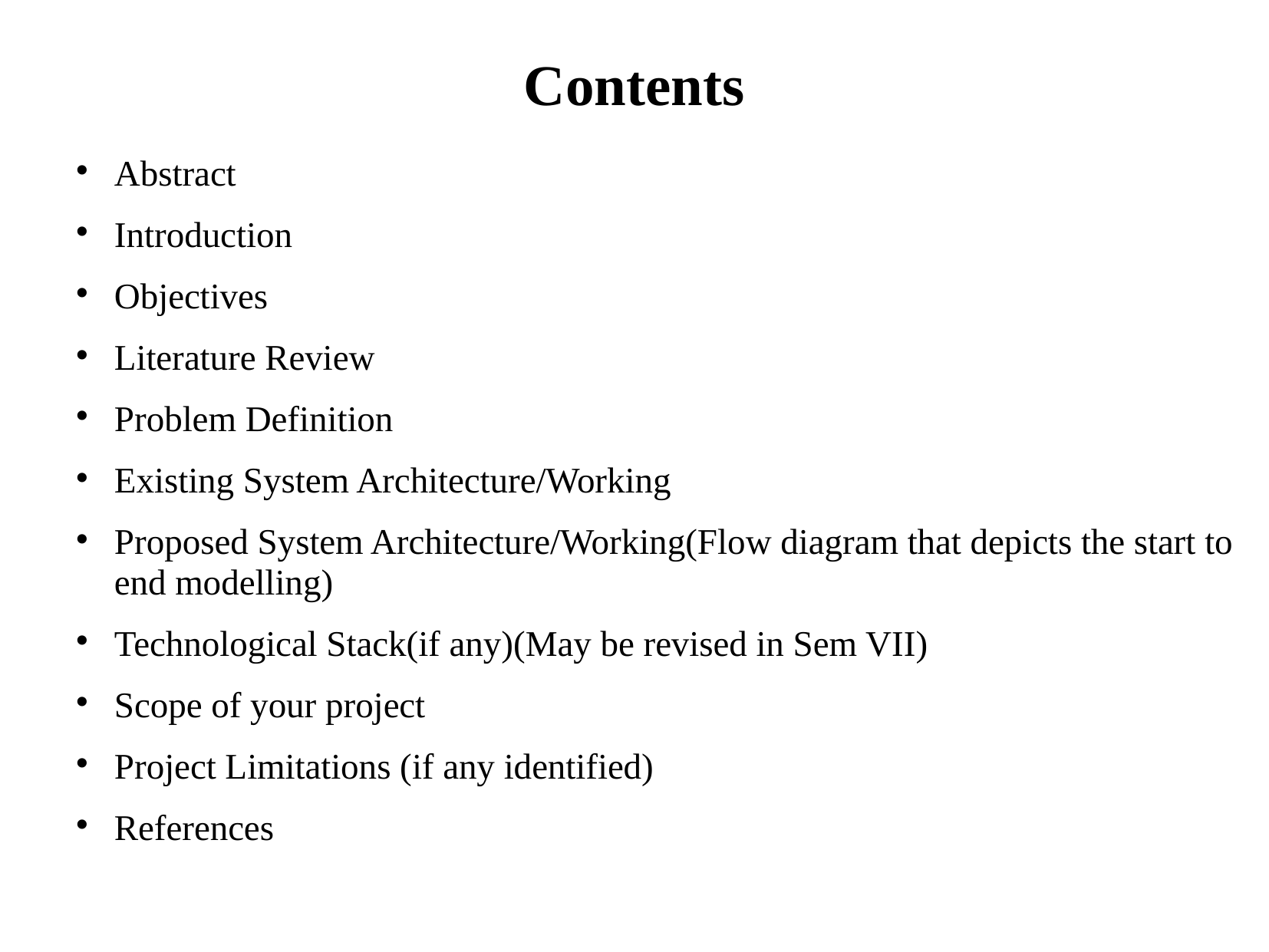

Contents
Abstract
Introduction
Objectives
Literature Review
Problem Definition
Existing System Architecture/Working
Proposed System Architecture/Working(Flow diagram that depicts the start to end modelling)
Technological Stack(if any)(May be revised in Sem VII)
Scope of your project
Project Limitations (if any identified)
References